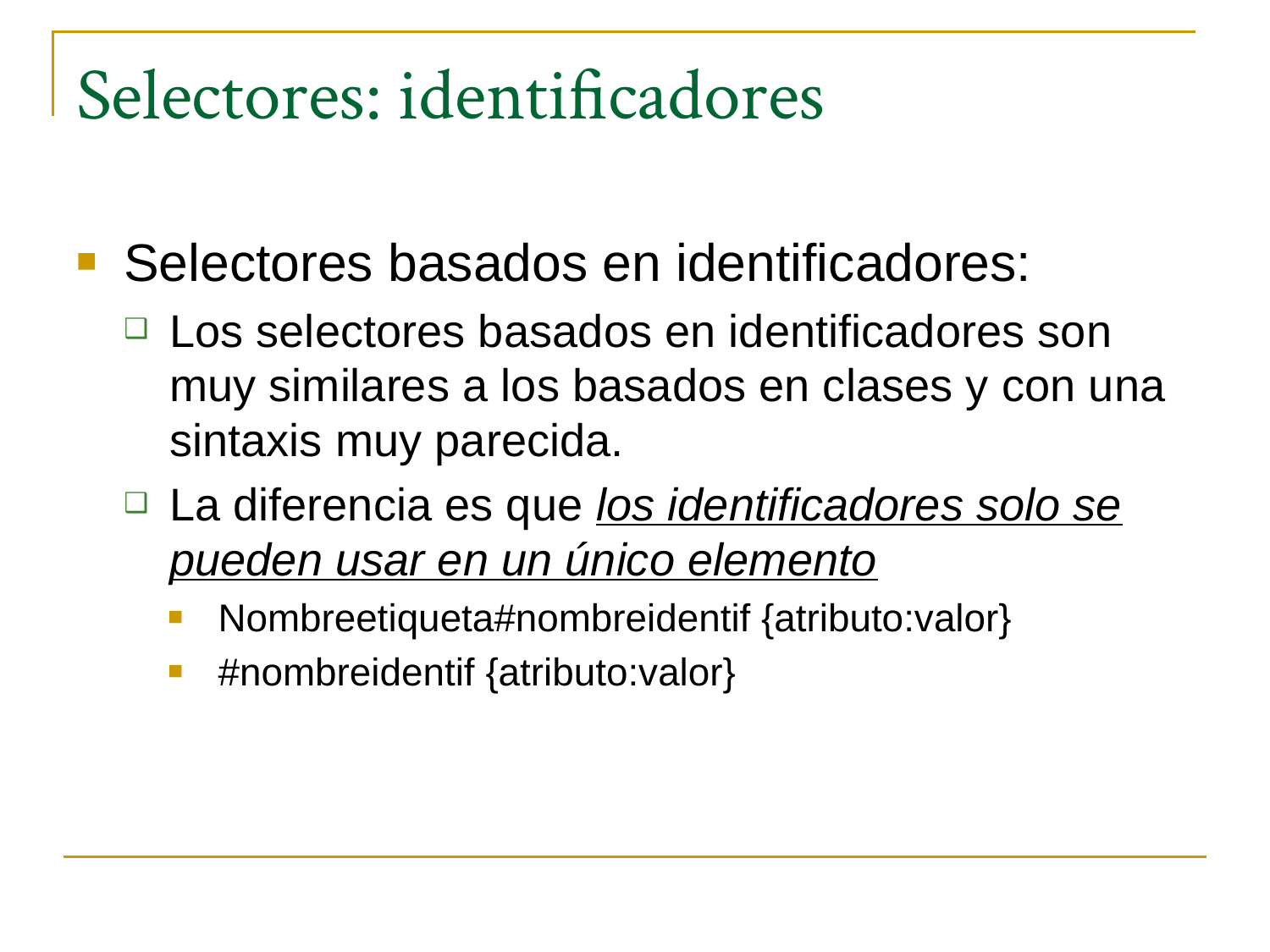

# Selectores: identificadores
Selectores basados en identificadores:
Los selectores basados en identificadores son muy similares a los basados en clases y con una sintaxis muy parecida.
La diferencia es que los identificadores solo se pueden usar en un único elemento
Nombreetiqueta#nombreidentif {atributo:valor}
#nombreidentif {atributo:valor}